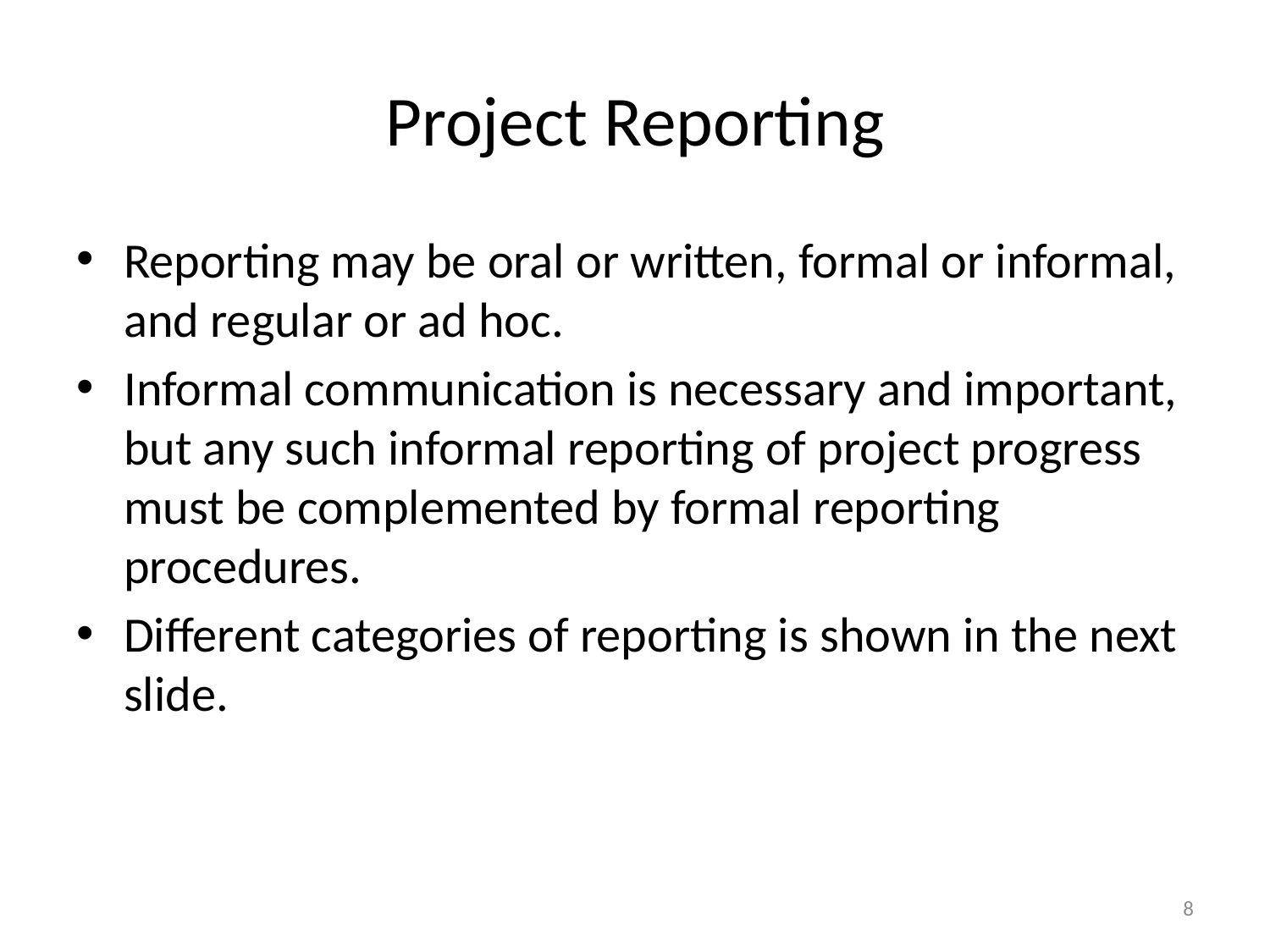

# Project Reporting
Reporting may be oral or written, formal or informal, and regular or ad hoc.
Informal communication is necessary and important, but any such informal reporting of project progress must be complemented by formal reporting procedures.
Different categories of reporting is shown in the next slide.

8